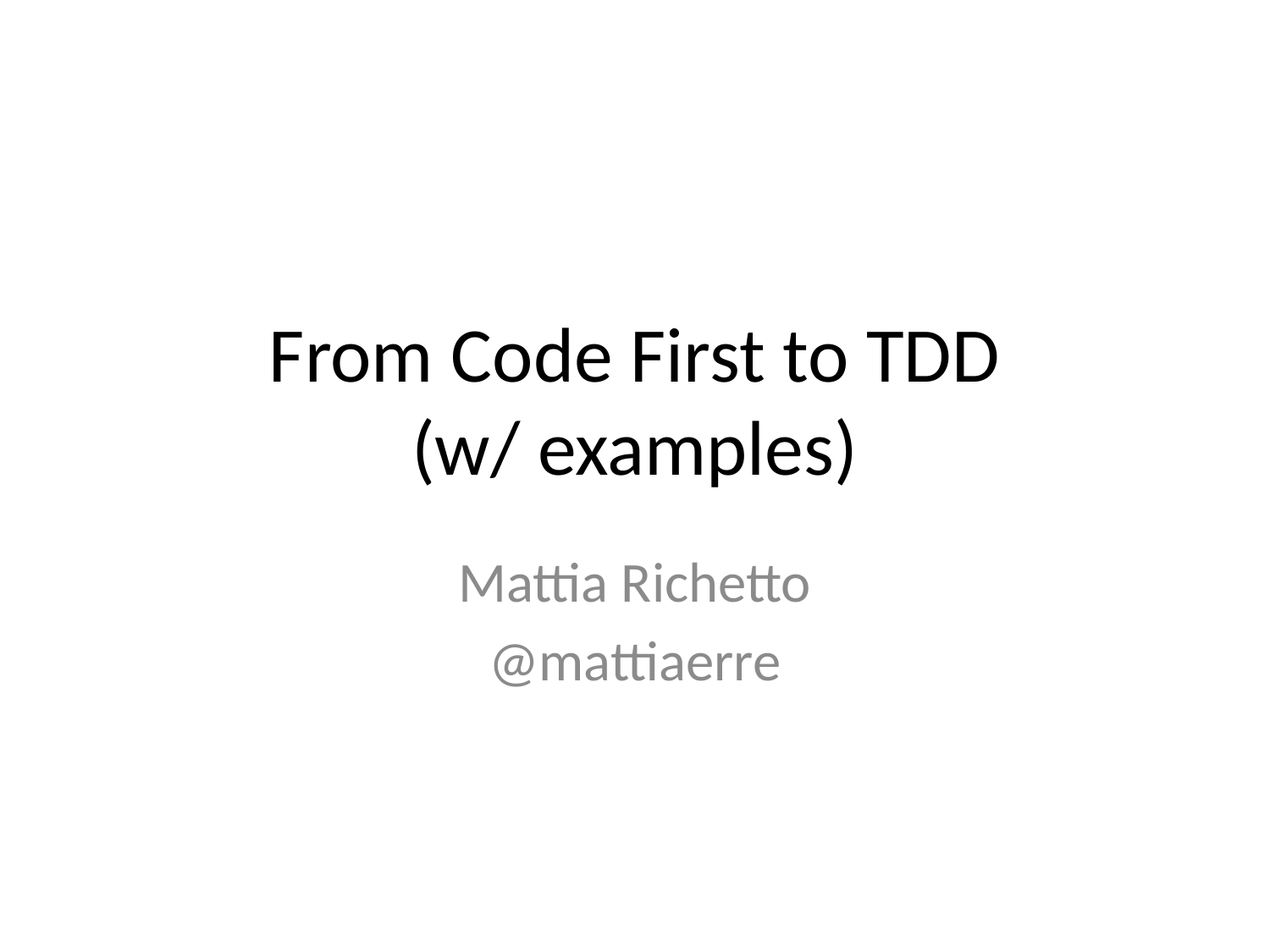

# From Code First to TDD (w/ examples)
Mattia Richetto
@mattiaerre